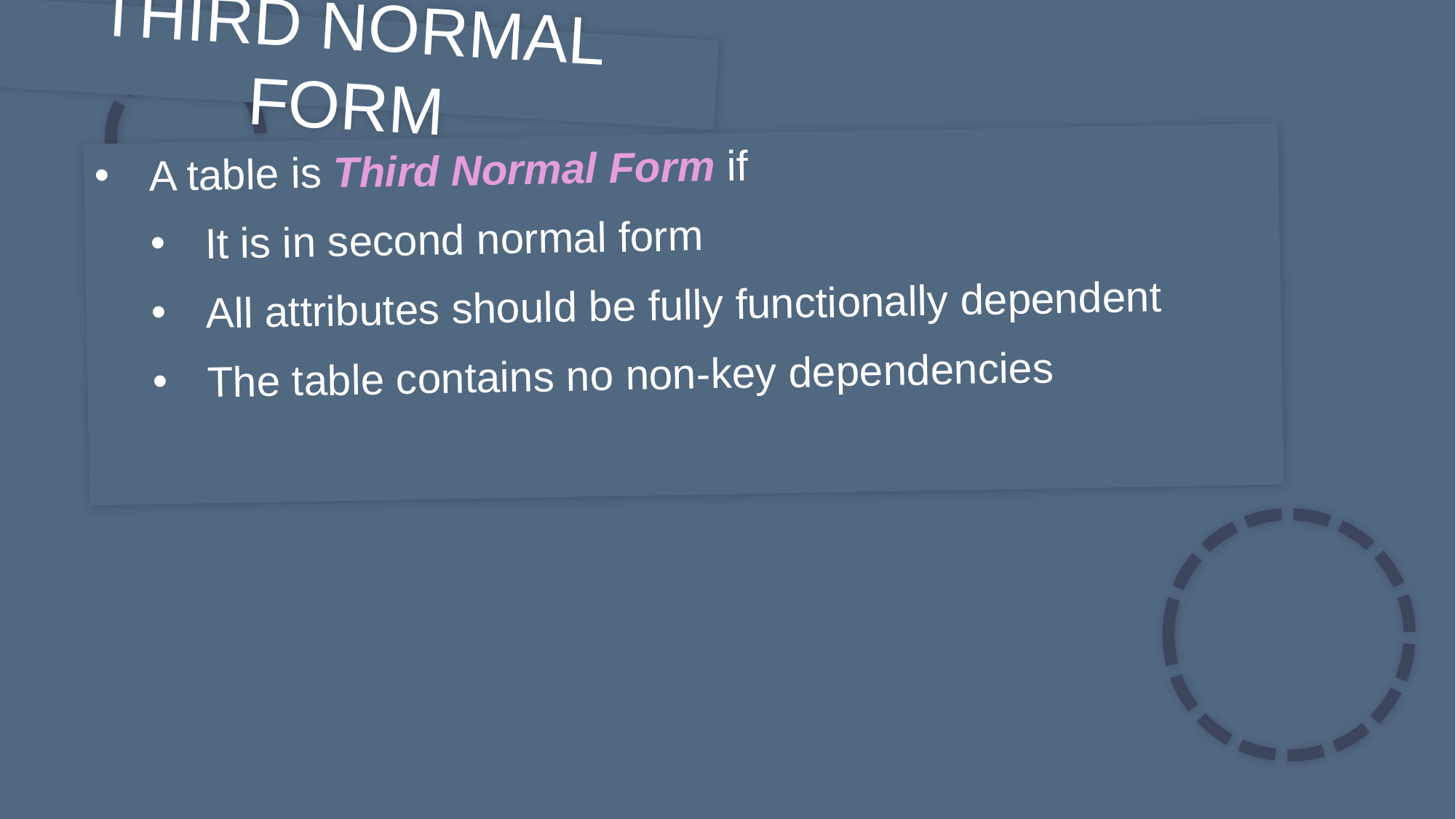

THIRD NORMAL FORM

A table is Third Normal Form if
It is in second normal form
All attributes should be fully functionally dependent
The table contains no non-key dependencies